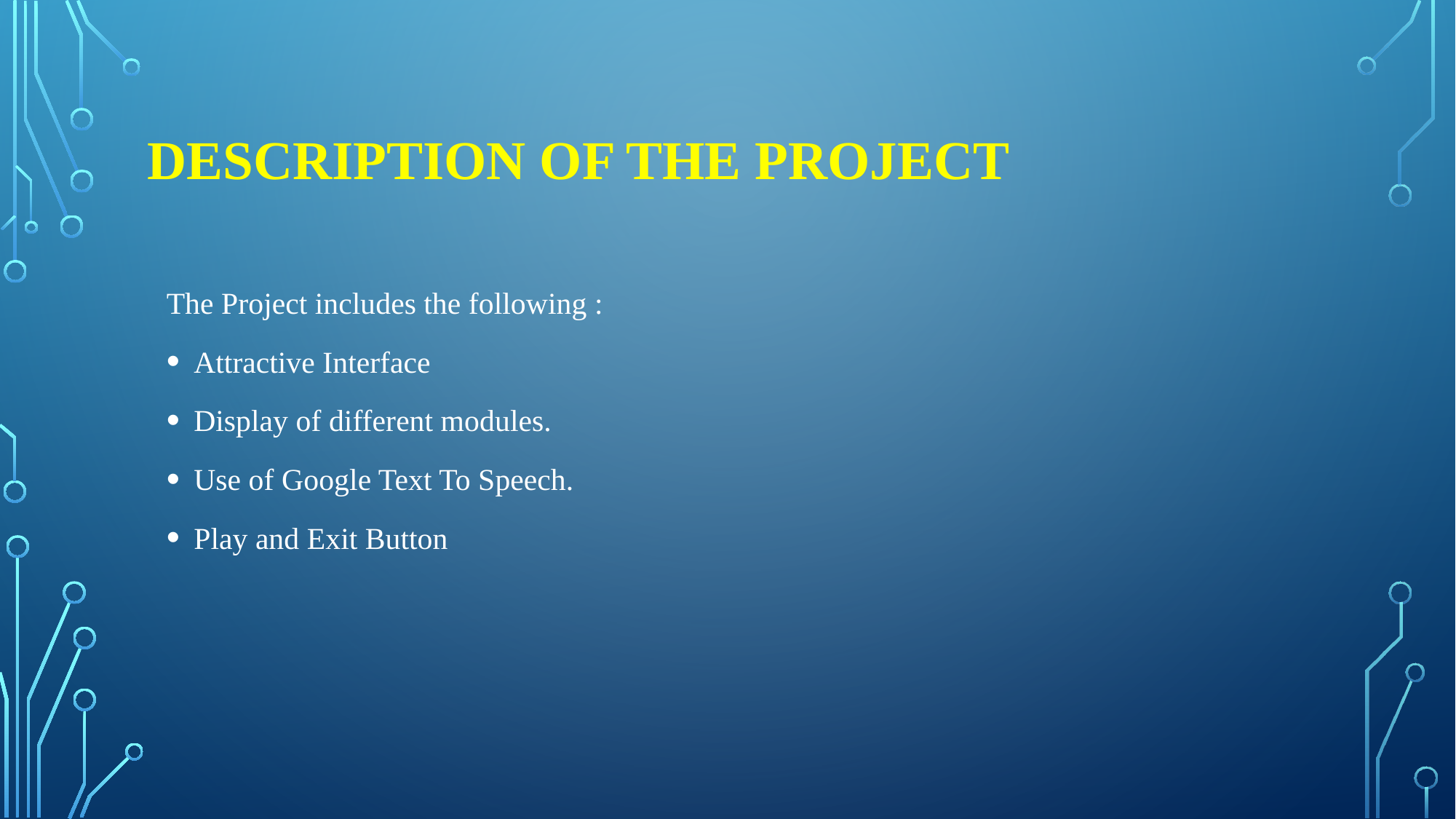

# DESCRIPTION OF THE PROJECT
The Project includes the following :
Attractive Interface
Display of different modules.
Use of Google Text To Speech.
Play and Exit Button